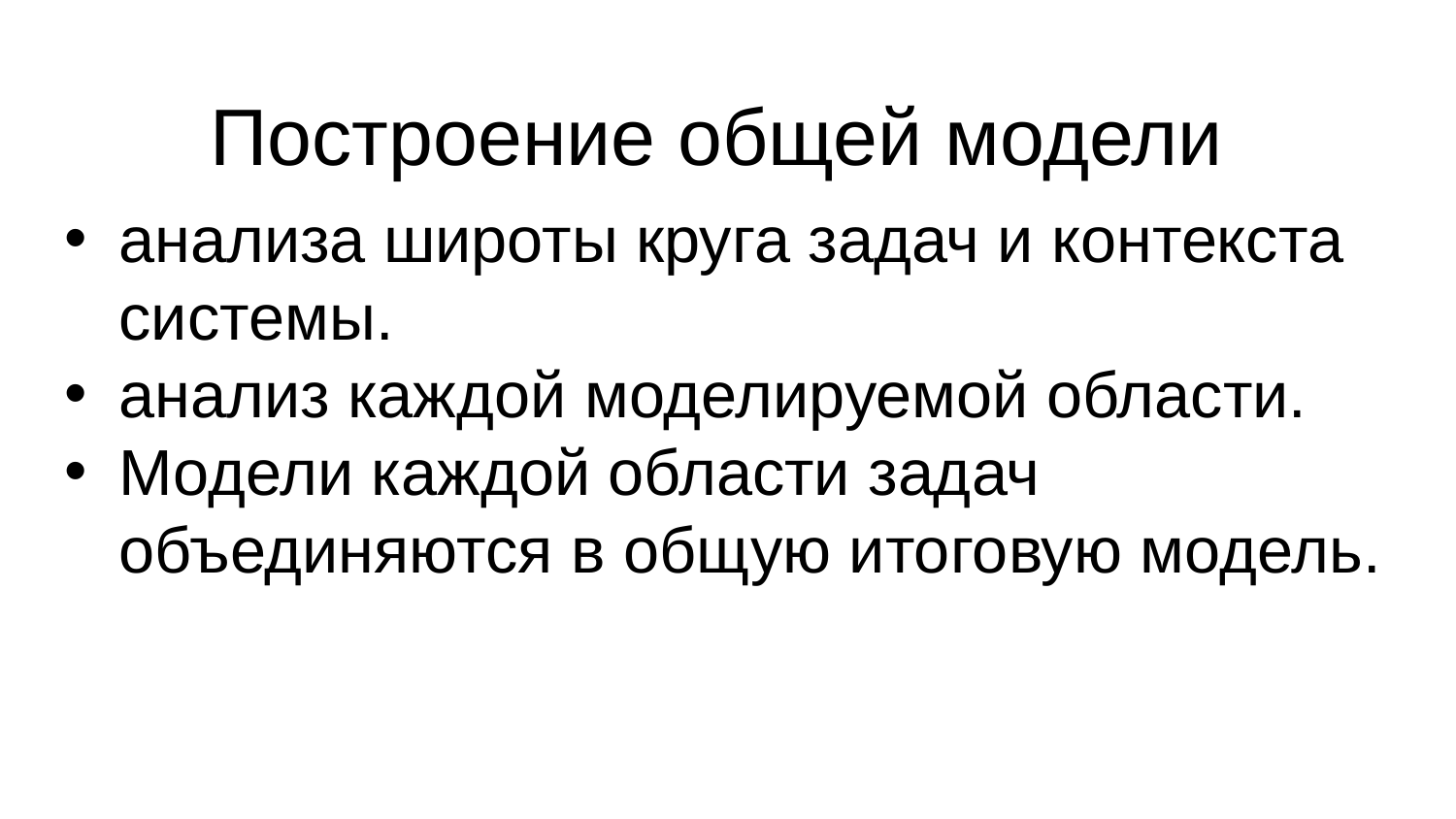

# Построение общей модели
анализа широты круга задач и контекста системы.
анализ каждой моделируемой области.
Модели каждой области задач объединяются в общую итоговую модель.